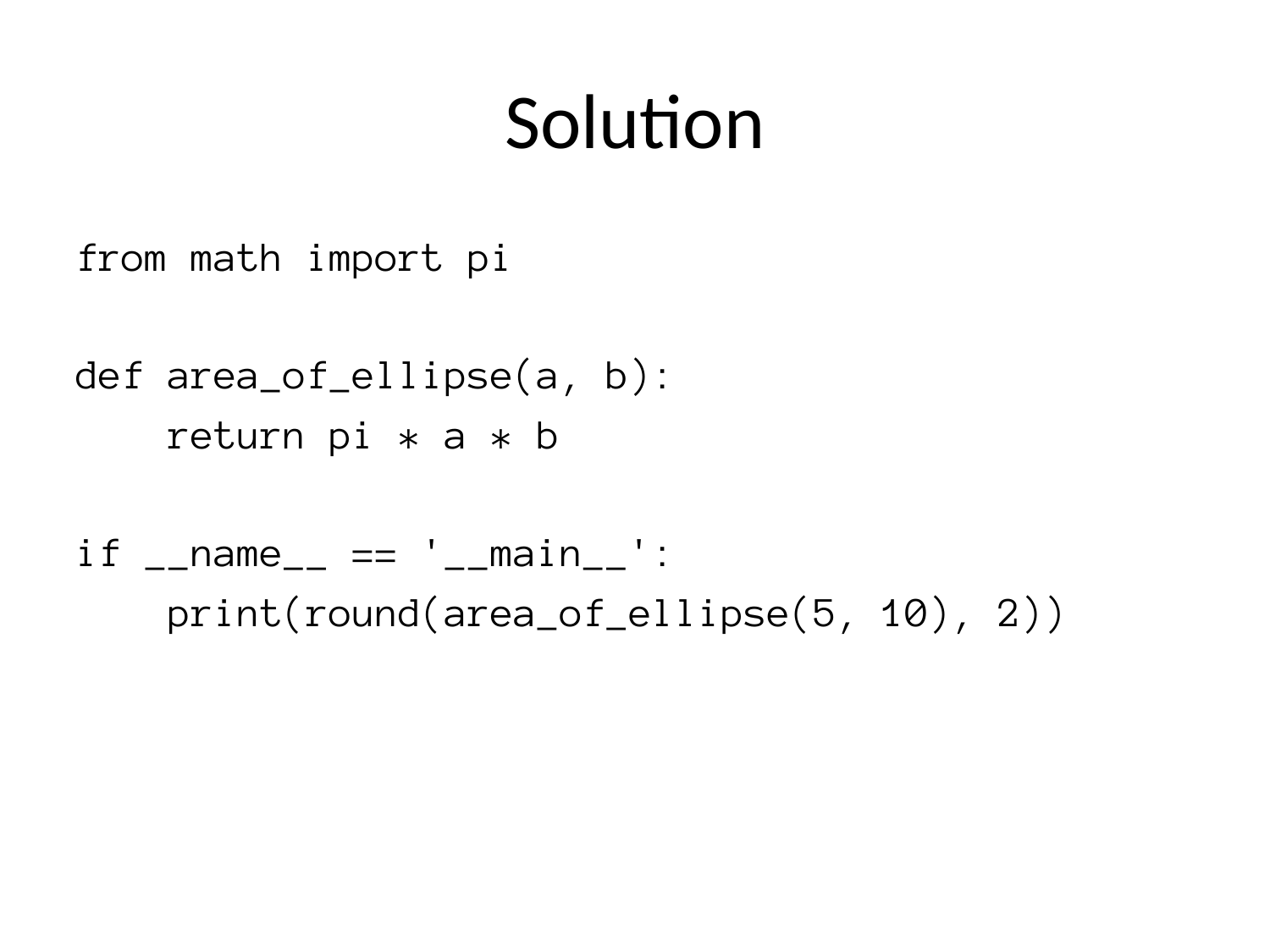

# Solution
from math import pi

def area_of_ellipse(a, b):
    return pi * a * b

if __name__ == '__main__':
    print(round(area_of_ellipse(5, 10), 2))